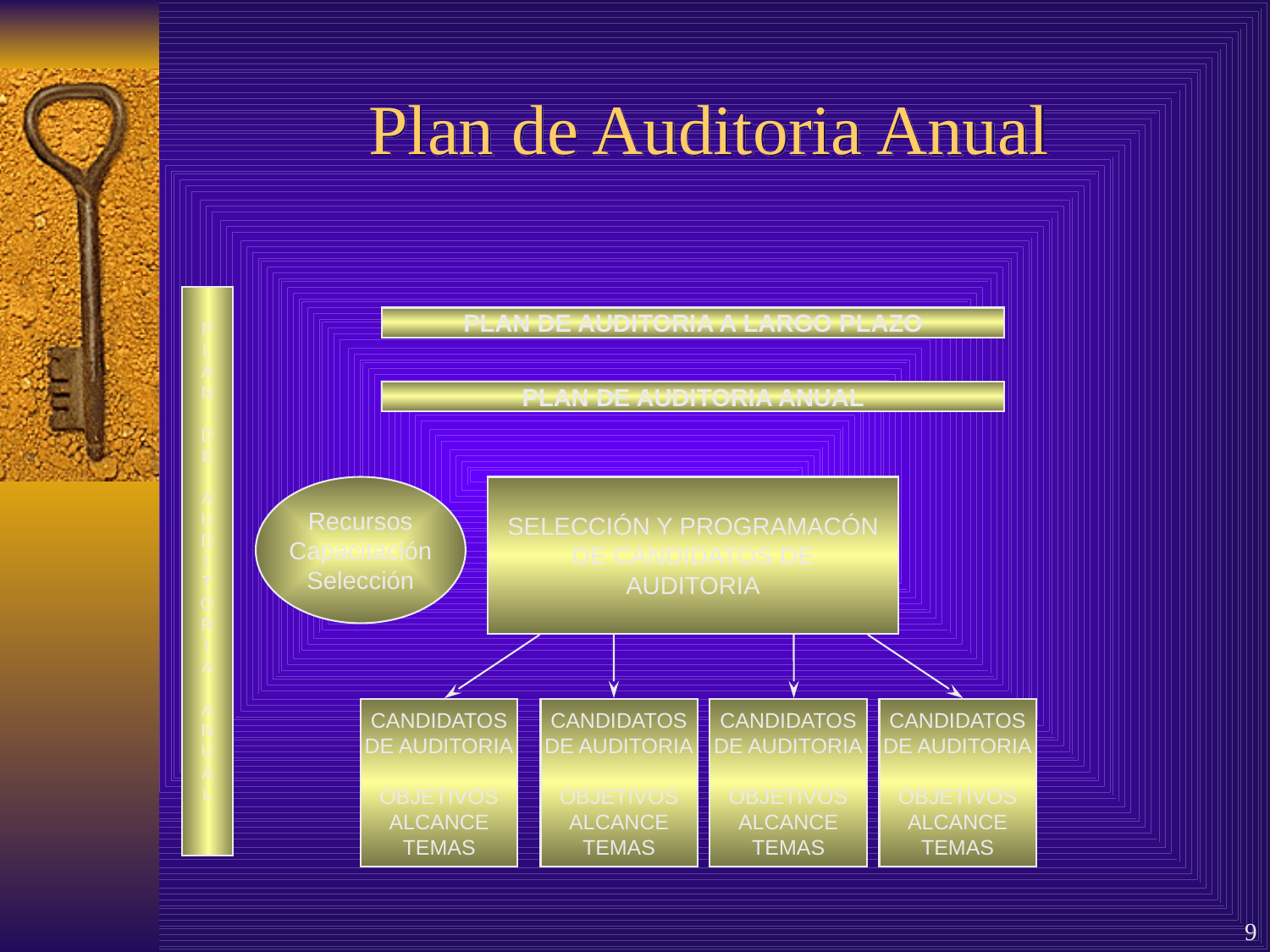

# Plan de Auditoria Anual
P
L
A
N

D
E

A
U
D
I
T
O
R
I
A

A
N
U
A
L

PLAN DE AUDITORIA A LARGO PLAZO
PLAN DE AUDITORIA ANUAL
Recursos
Capacitación
Selección
SELECCIÓN Y PROGRAMACÓN
DE CANDIDATOS DE
AUDITORIA

CANDIDATOS
DE AUDITORIA
OBJETIVOS
ALCANCE
TEMAS
CANDIDATOS
DE AUDITORIA
OBJETIVOS
ALCANCE
TEMAS
CANDIDATOS
DE AUDITORIA
OBJETIVOS
ALCANCE
TEMAS
CANDIDATOS
DE AUDITORIA
OBJETIVOS
ALCANCE
TEMAS
9